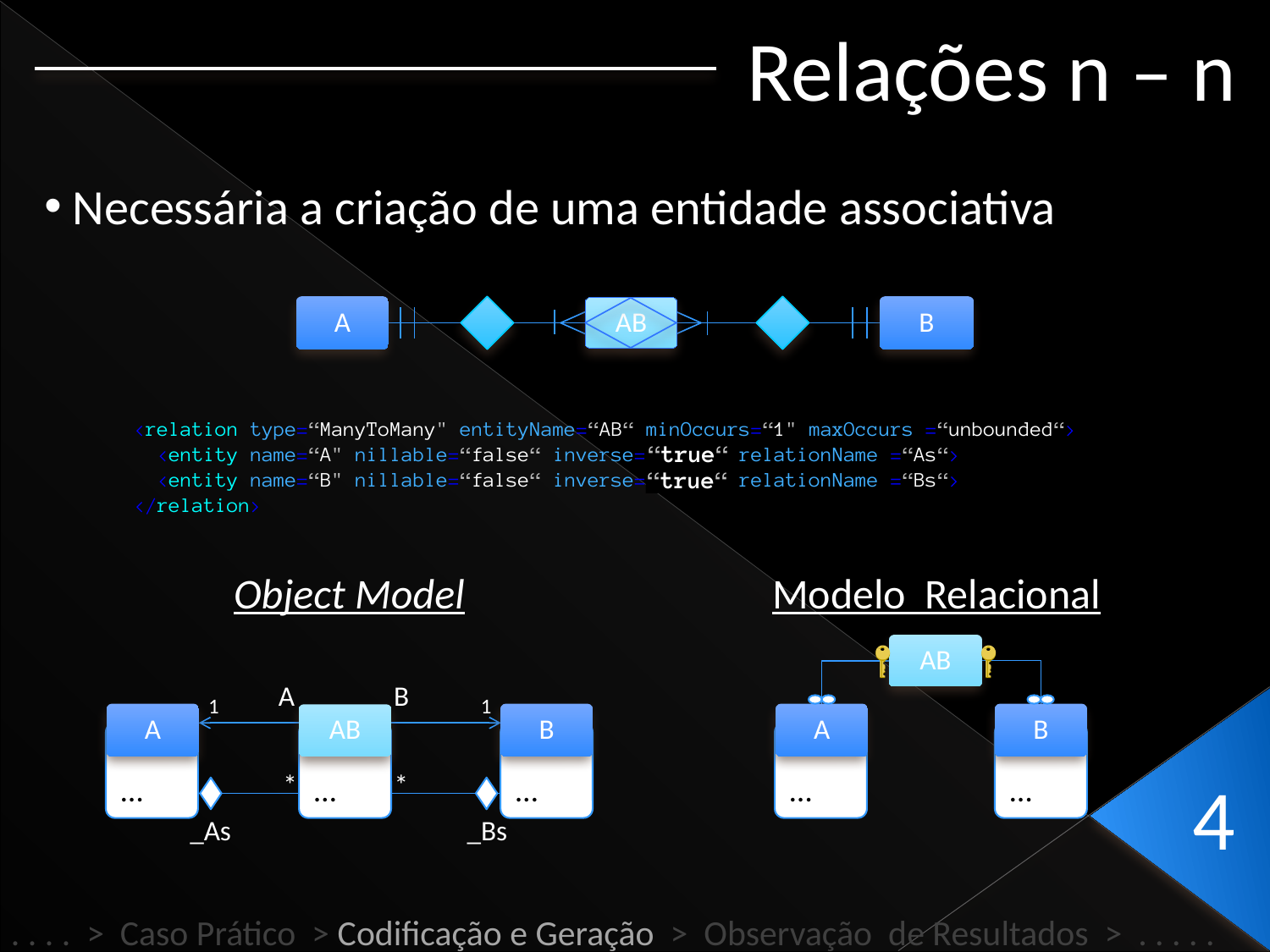

Relações n – n
 Necessária a criação de uma entidade associativa

A

B

AB
<relation type=“ManyToMany" entityName=“AB“ minOccurs=“1" maxOccurs =“unbounded“>
  <entity name=“A" nillable=“false“ inverse=“false" relationName =“As“>
  <entity name=“B" nillable=“false“ inverse=“false" relationName =“Bs“>
</relation>
“true“
“true“
Object Model
Modelo  Relacional

AB

A
B

1
1

A

…

B

…

A

…

B

…

AB

…
4
*
*

_As
_Bs
. . . .  >  Caso Prático  > Codificação e Geração  >  Observação  de Resultados  >  . . . . .